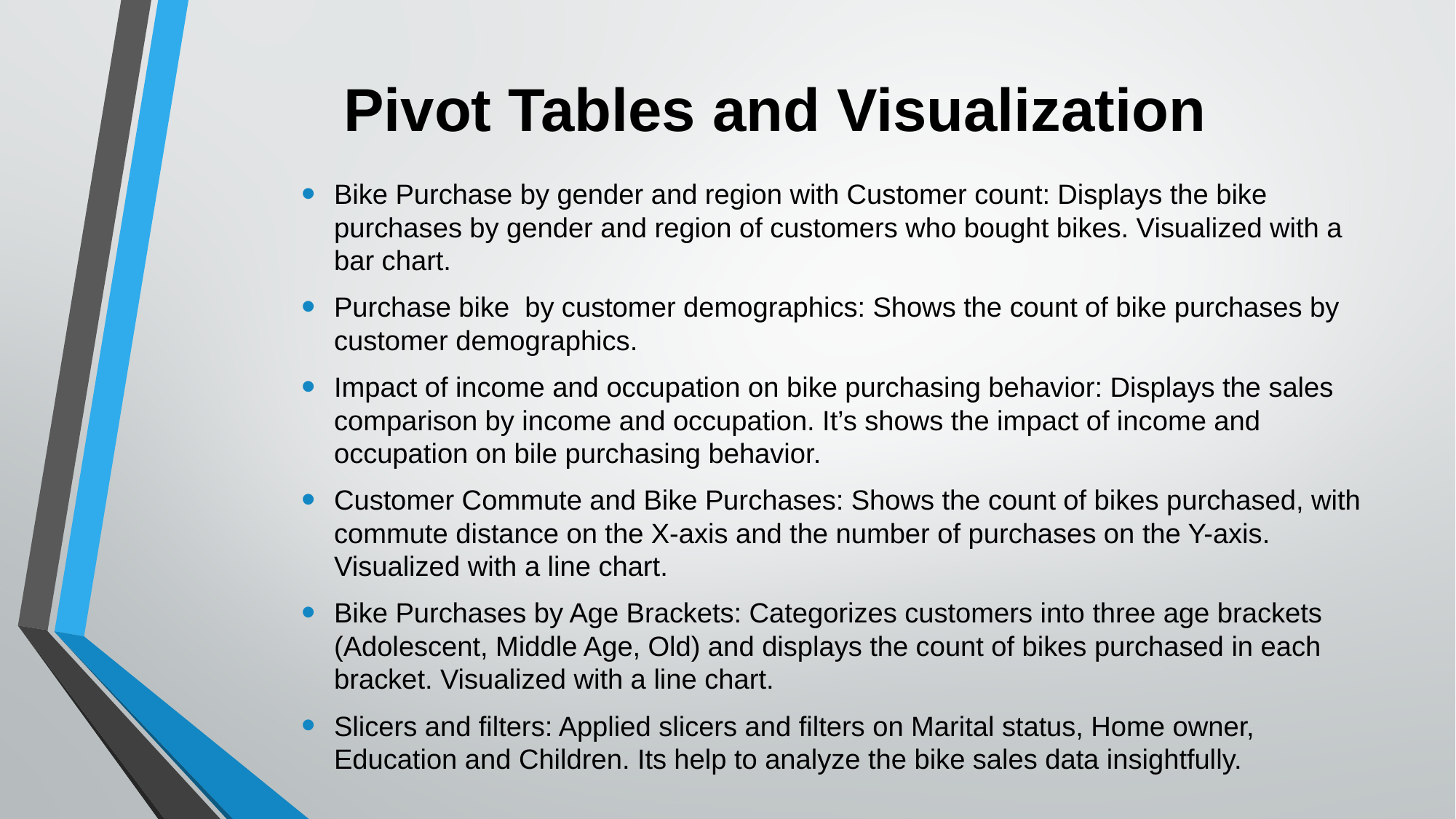

# Pivot Tables and Visualization
Bike Purchase by gender and region with Customer count: Displays the bike purchases by gender and region of customers who bought bikes. Visualized with a bar chart.
Purchase bike  by customer demographics: Shows the count of bike purchases by customer demographics.
Impact of income and occupation on bike purchasing behavior: Displays the sales comparison by income and occupation. It’s shows the impact of income and occupation on bile purchasing behavior.
Customer Commute and Bike Purchases: Shows the count of bikes purchased, with commute distance on the X-axis and the number of purchases on the Y-axis. Visualized with a line chart.
Bike Purchases by Age Brackets: Categorizes customers into three age brackets (Adolescent, Middle Age, Old) and displays the count of bikes purchased in each bracket. Visualized with a line chart.
Slicers and filters: Applied slicers and filters on Marital status, Home owner, Education and Children. Its help to analyze the bike sales data insightfully.